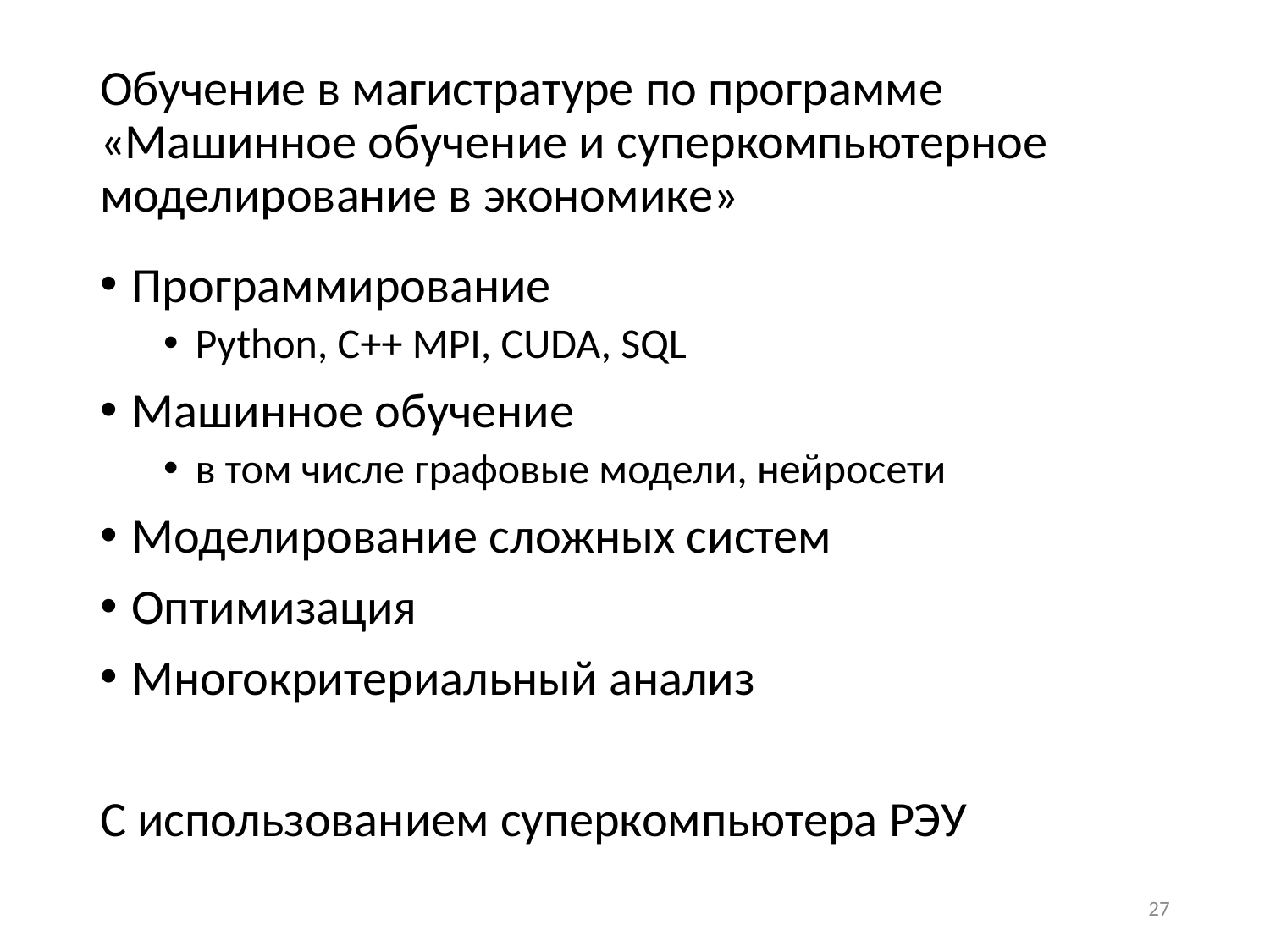

# Обучение в магистратуре по программе «Машинное обучение и суперкомпьютерное моделирование в экономике»
Программирование
Python, C++ MPI, CUDA, SQL
Машинное обучение
в том числе графовые модели, нейросети
Моделирование сложных систем
Оптимизация
Многокритериальный анализ

С использованием суперкомпьютера РЭУ
27